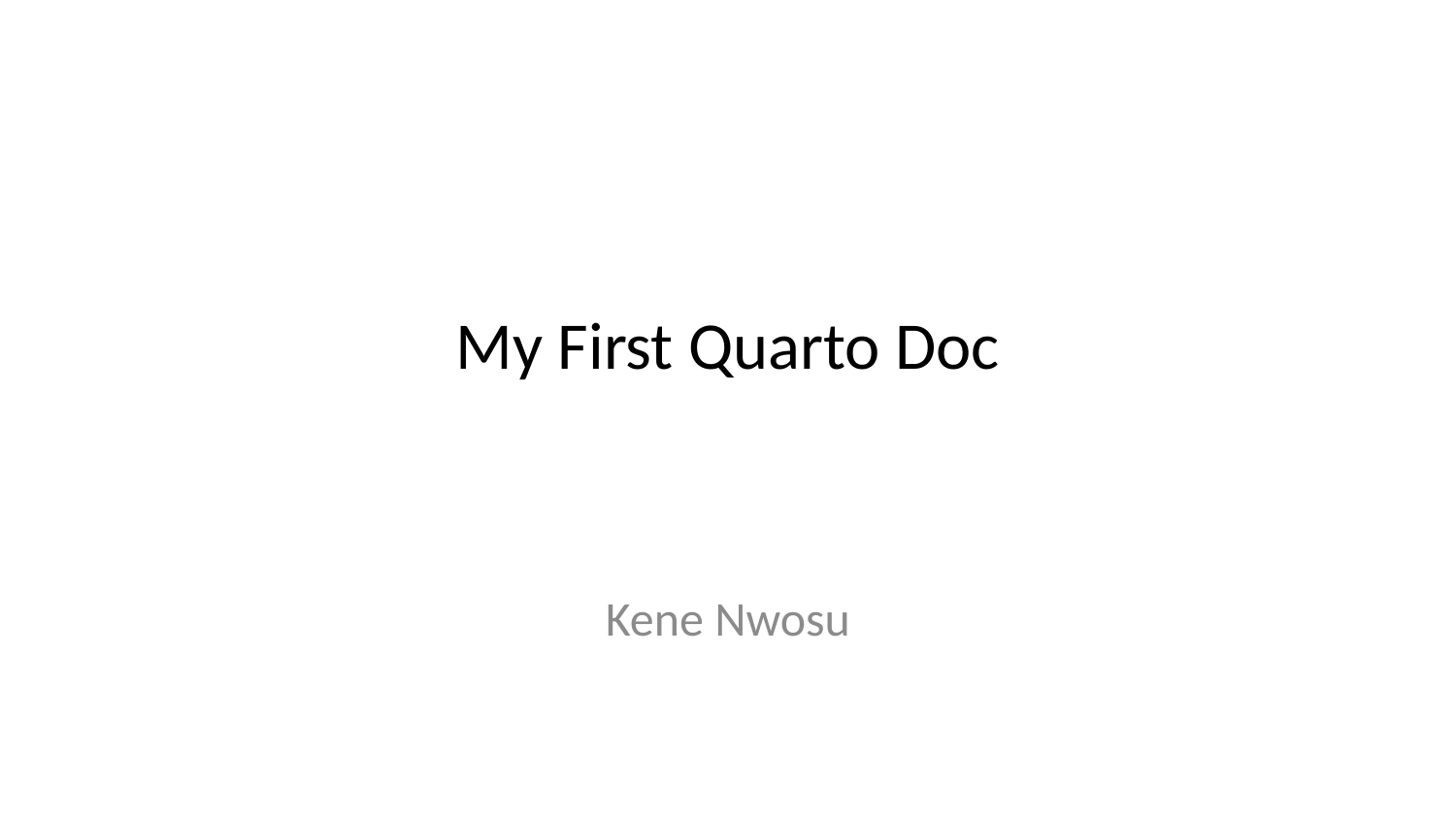

# My First Quarto Doc
Kene Nwosu